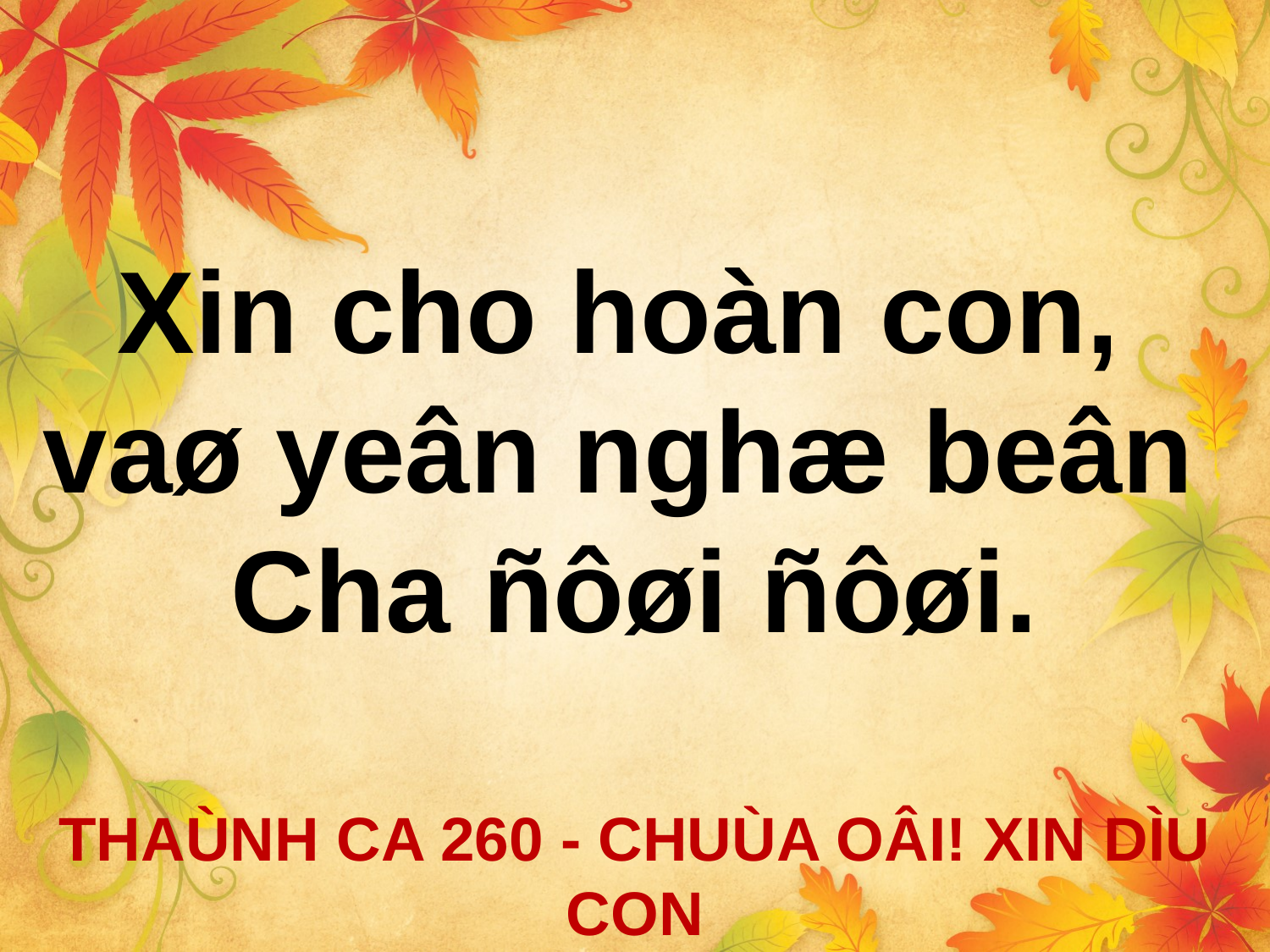

Xin cho hoàn con,
vaø yeân nghæ beân
Cha ñôøi ñôøi.
THAÙNH CA 260 - CHUÙA OÂI! XIN DÌU CON